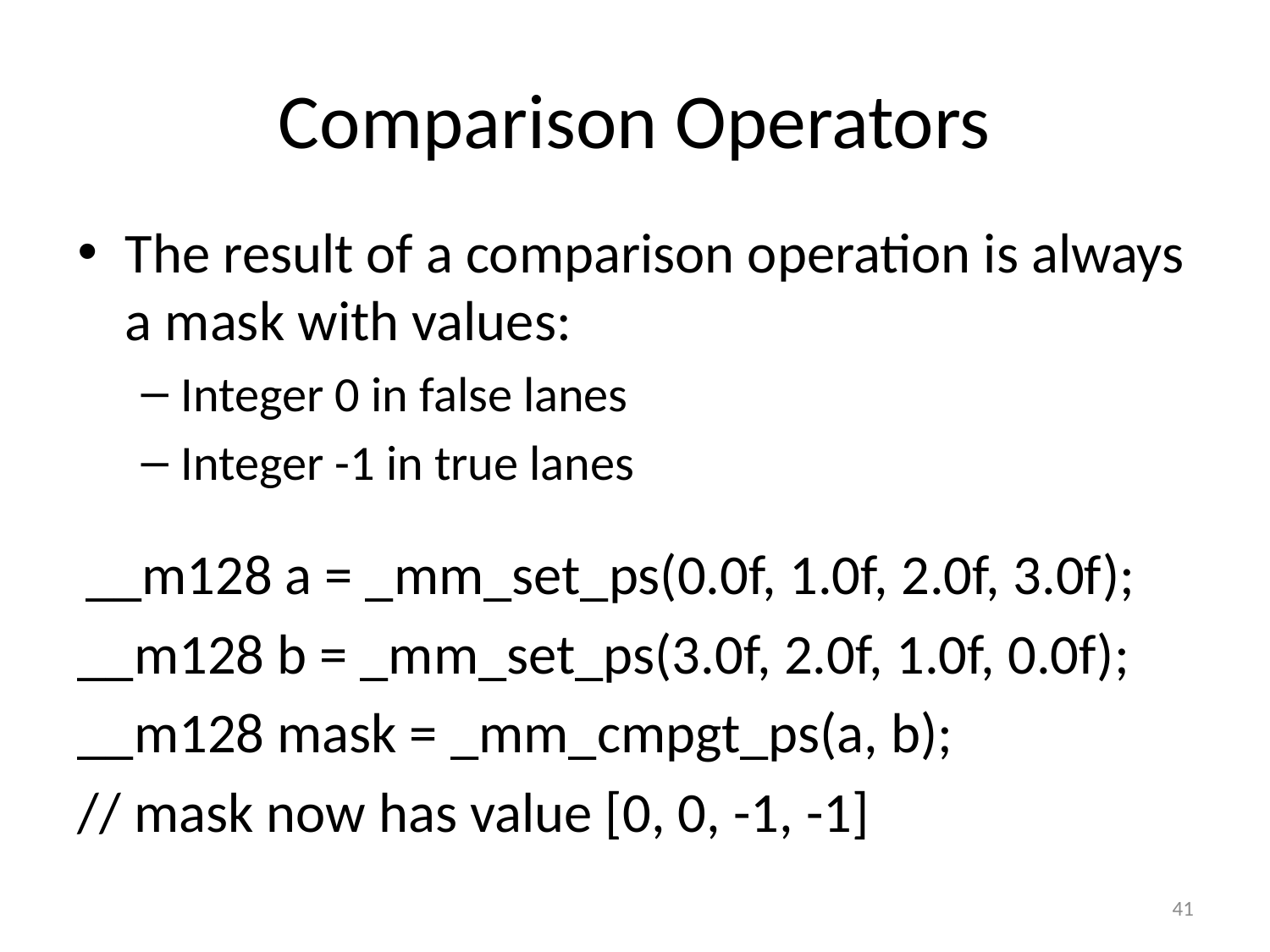

# Comparison Operators
The result of a comparison operation is always a mask with values:
Integer 0 in false lanes
Integer -1 in true lanes

__m128 a = _mm_set_ps(0.0f, 1.0f, 2.0f, 3.0f);
__m128 b = _mm_set_ps(3.0f, 2.0f, 1.0f, 0.0f);
__m128 mask = _mm_cmpgt_ps(a, b);
// mask now has value [0, 0, -1, -1]

41